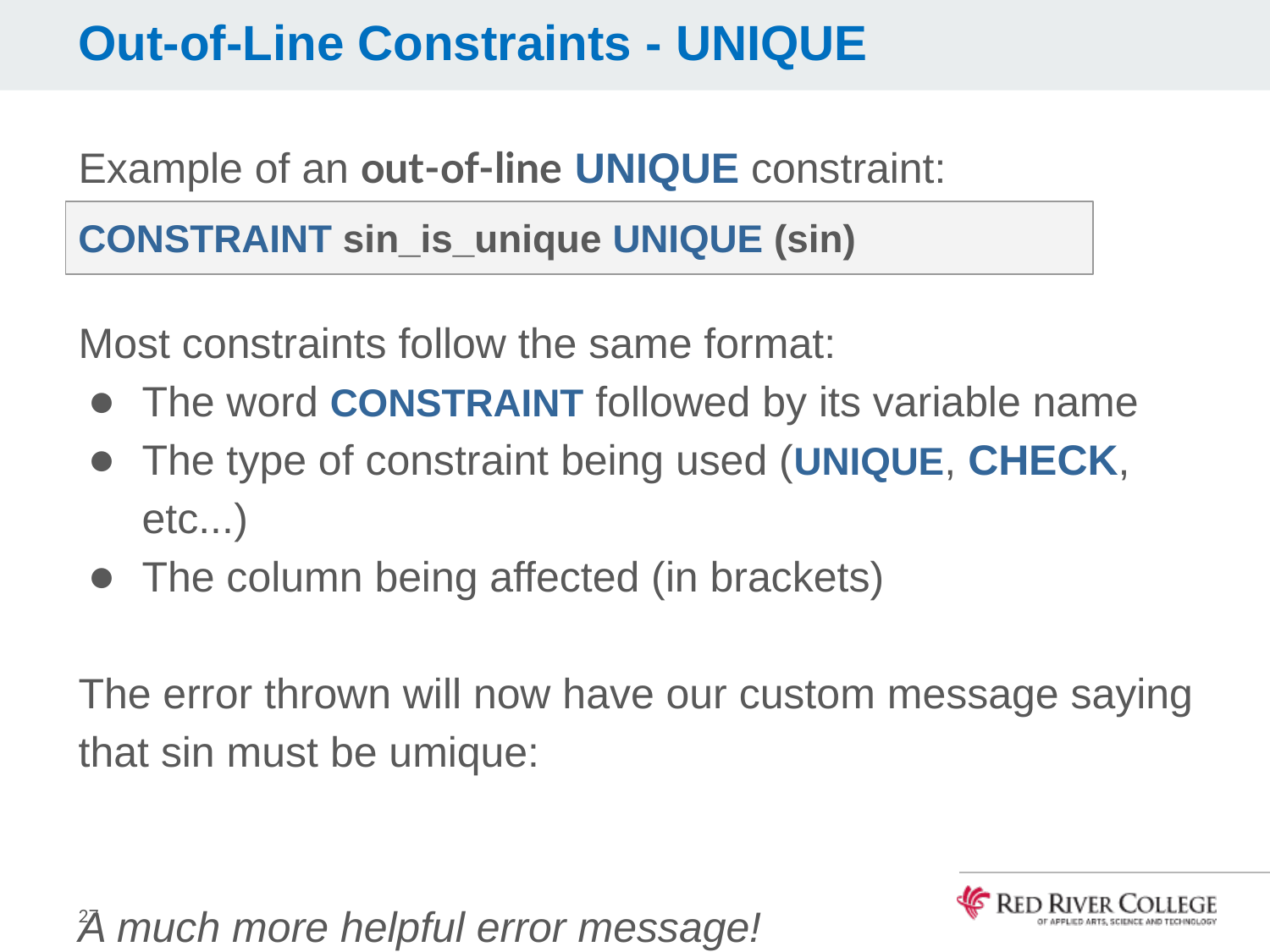

# Out-of-Line Constraints - UNIQUE
Example of an out-of-line UNIQUE constraint:

Most constraints follow the same format:
The word CONSTRAINT followed by its variable name
The type of constraint being used (UNIQUE, CHECK, etc...)
The column being affected (in brackets)

The error thrown will now have our custom message saying that sin must be umique:

A much more helpful error message!
CONSTRAINT sin_is_unique UNIQUE (sin)
27